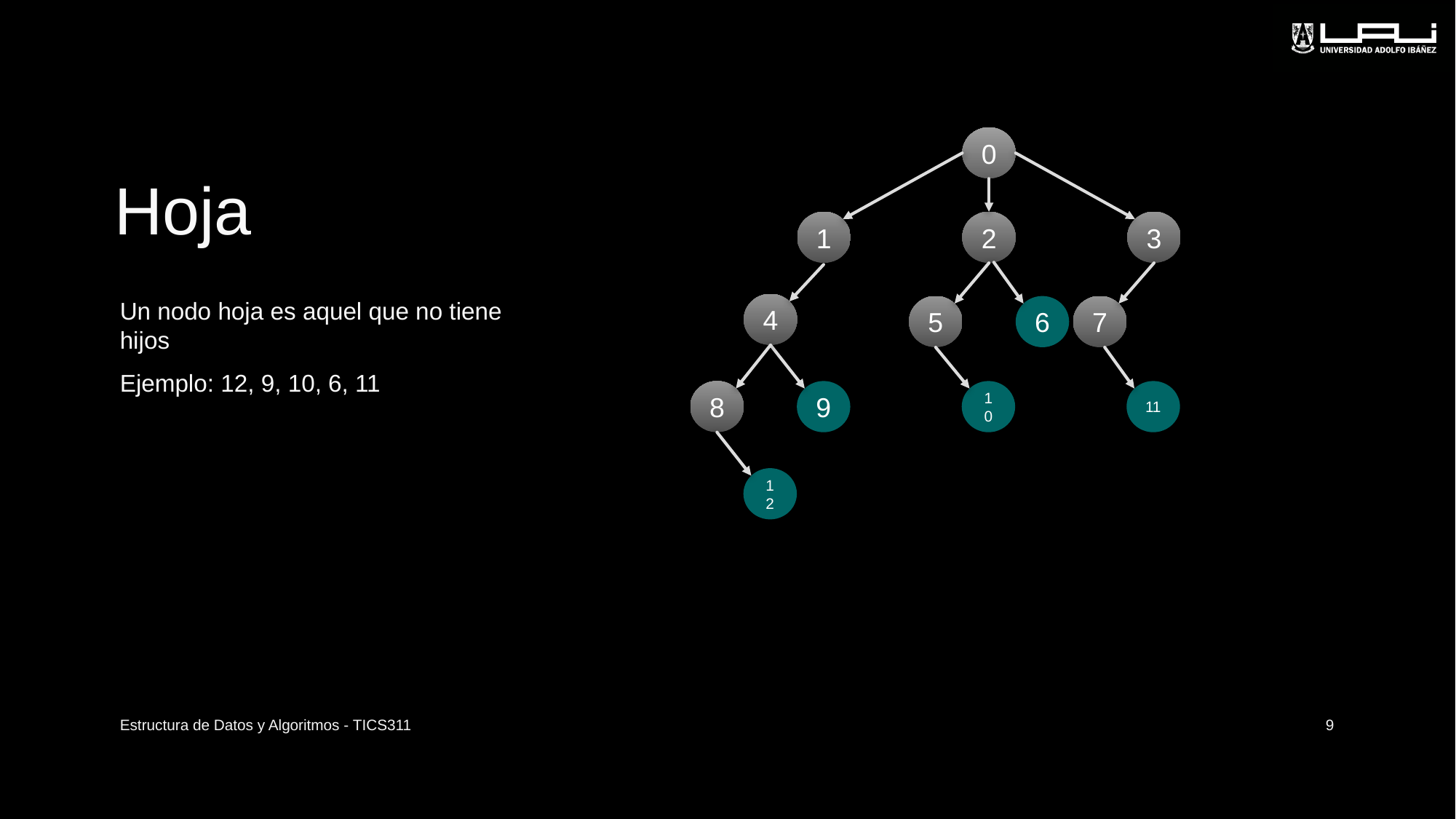

0
# Hoja
1
2
3
Un nodo hoja es aquel que no tiene hijos
Ejemplo: 12, 9, 10, 6, 11
4
5
6
7
8
9
10
11
12
Estructura de Datos y Algoritmos - TICS311
9